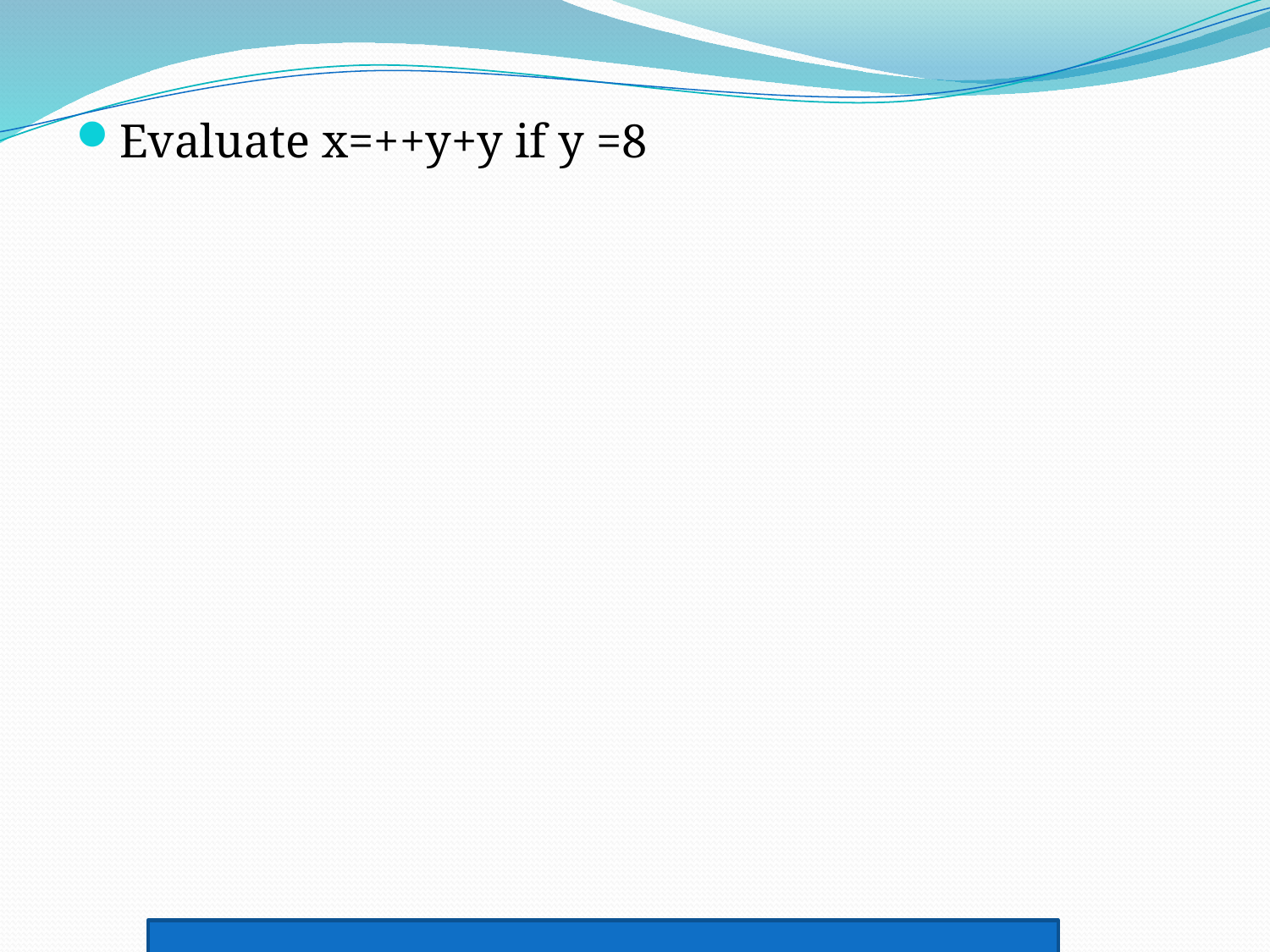

Evaluate x=++y+y if y =8

Initial value of y is 8
9+9(8 will increment to 9 and then added as 9)
X=18